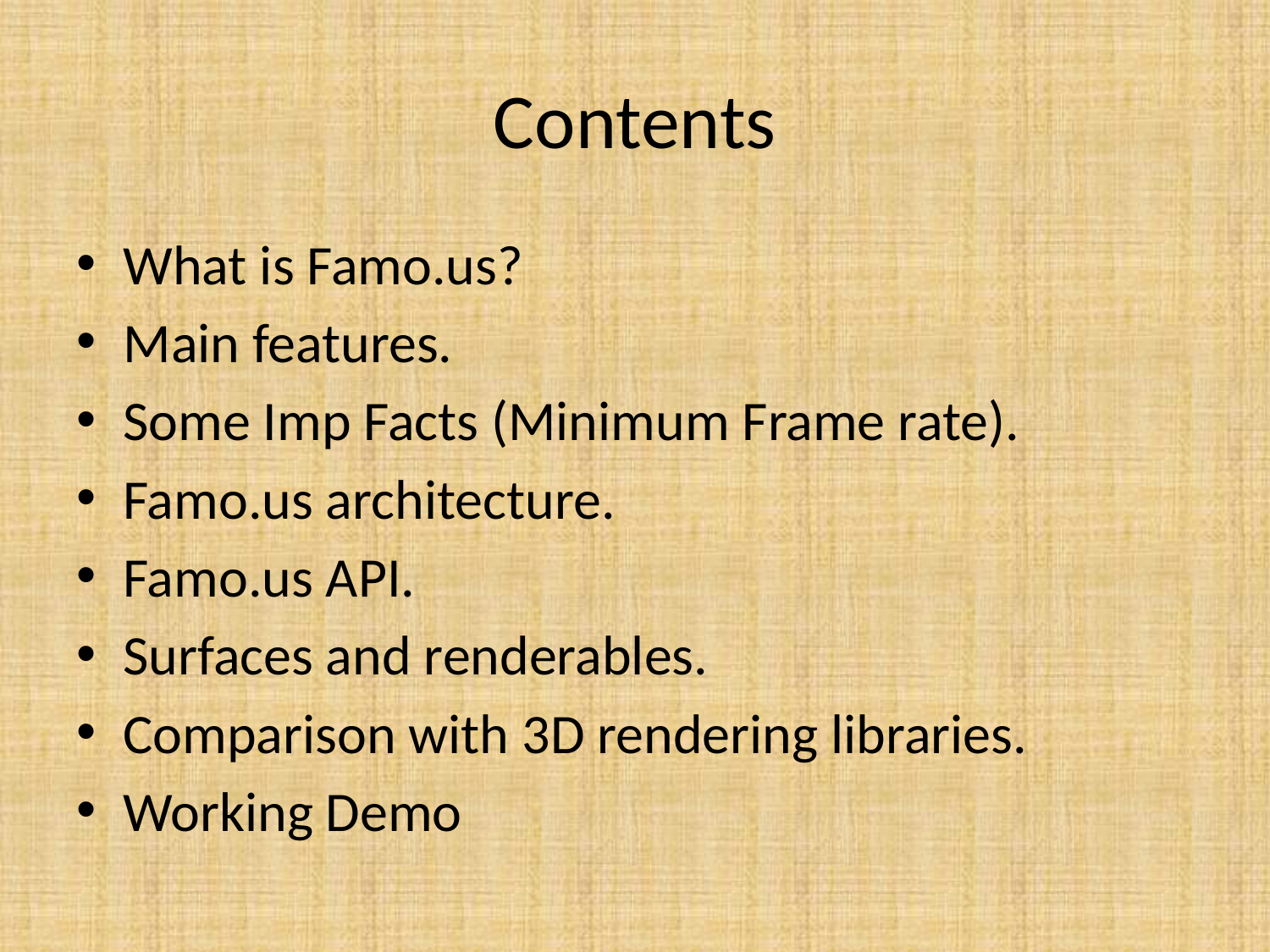

# Contents
What is Famo.us?
Main features.
Some Imp Facts (Minimum Frame rate).
Famo.us architecture.
Famo.us API.
Surfaces and renderables.
Comparison with 3D rendering libraries.
Working Demo